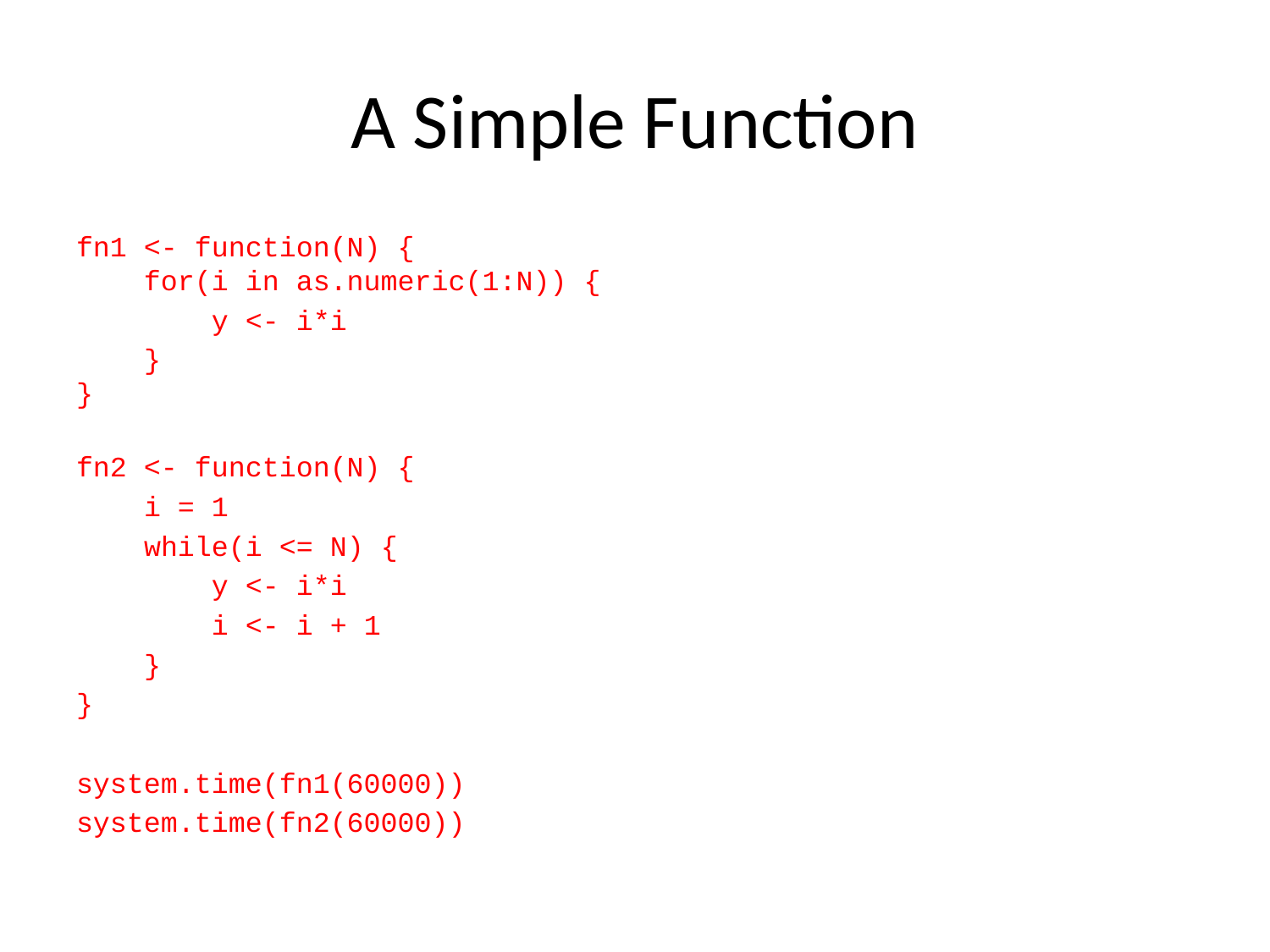

# A Simple Function
fn1 <- function(N) {
    for(i in as.numeric(1:N)) {
        y <- i*i
    }
}
fn2 <- function(N) {
    i = 1
    while(i <= N) {
        y <- i*i
        i <- i + 1
    }
}

system.time(fn1(60000))
system.time(fn2(60000))